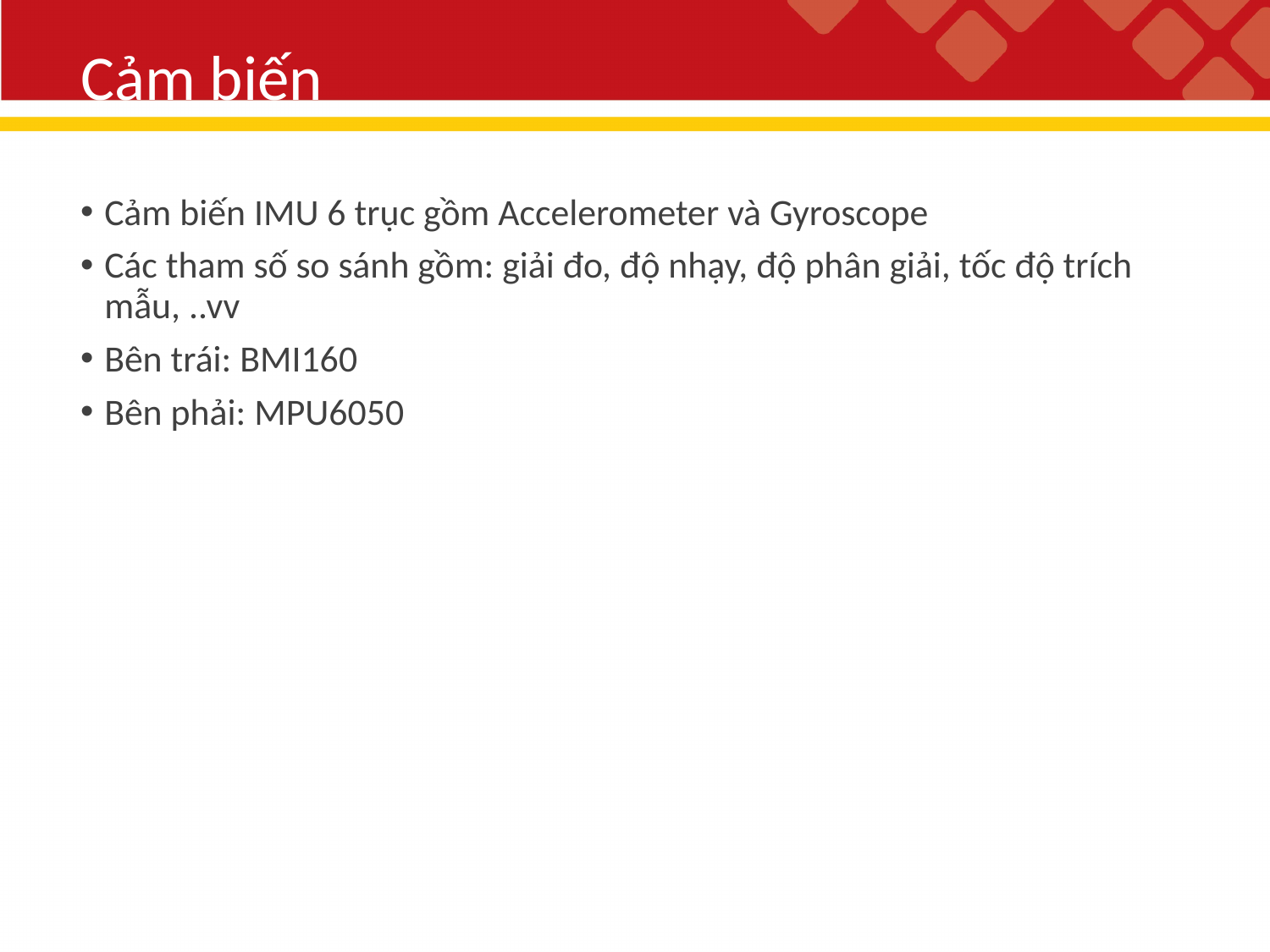

# Cảm biến
Cảm biến IMU 6 trục gồm Accelerometer và Gyroscope
Các tham số so sánh gồm: giải đo, độ nhạy, độ phân giải, tốc độ trích mẫu, ..vv
Bên trái: BMI160
Bên phải: MPU6050